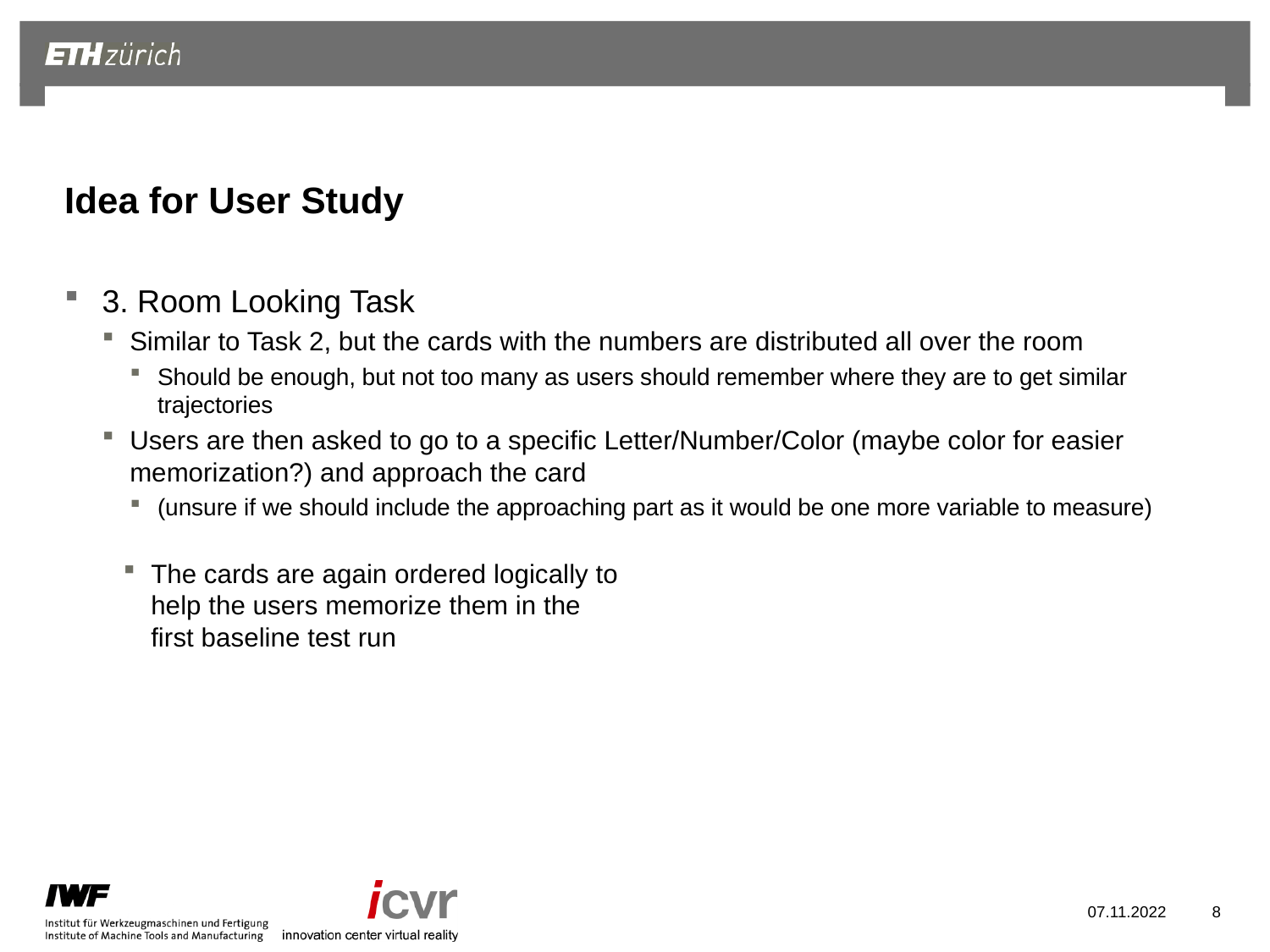

# Idea for User Study
3. Room Looking Task
Similar to Task 2, but the cards with the numbers are distributed all over the room
Should be enough, but not too many as users should remember where they are to get similar trajectories
Users are then asked to go to a specific Letter/Number/Color (maybe color for easier memorization?) and approach the card
(unsure if we should include the approaching part as it would be one more variable to measure)

The cards are again ordered logically to help the users memorize them in the first baseline test run

07.11.2022
8